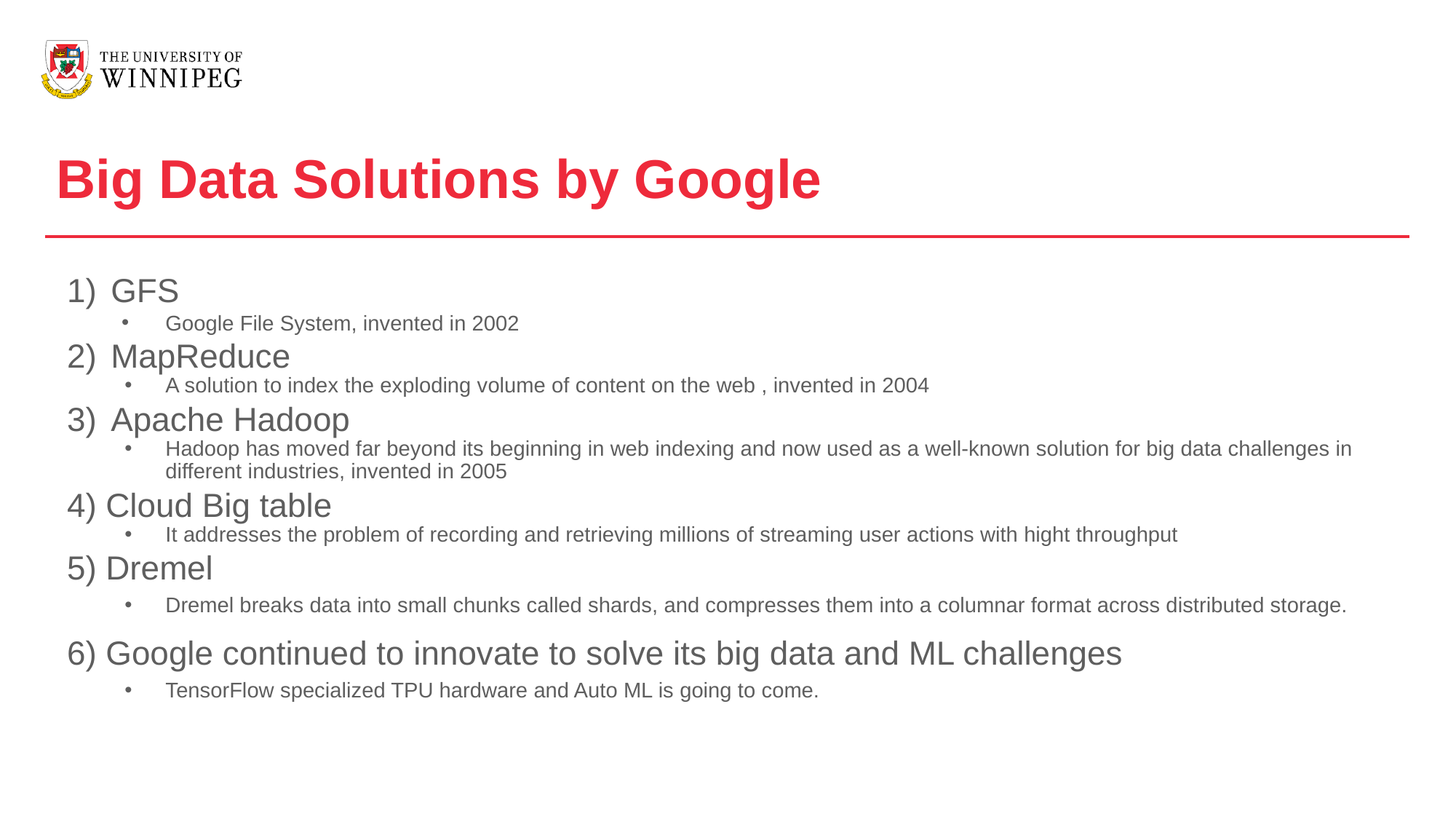

Big Data Solutions by Google
GFS
Google File System, invented in 2002
MapReduce
A solution to index the exploding volume of content on the web , invented in 2004
Apache Hadoop
Hadoop has moved far beyond its beginning in web indexing and now used as a well-known solution for big data challenges in different industries, invented in 2005
4) Cloud Big table
It addresses the problem of recording and retrieving millions of streaming user actions with hight throughput
5) Dremel
Dremel breaks data into small chunks called shards, and compresses them into a columnar format across distributed storage.
6) Google continued to innovate to solve its big data and ML challenges
TensorFlow specialized TPU hardware and Auto ML is going to come.